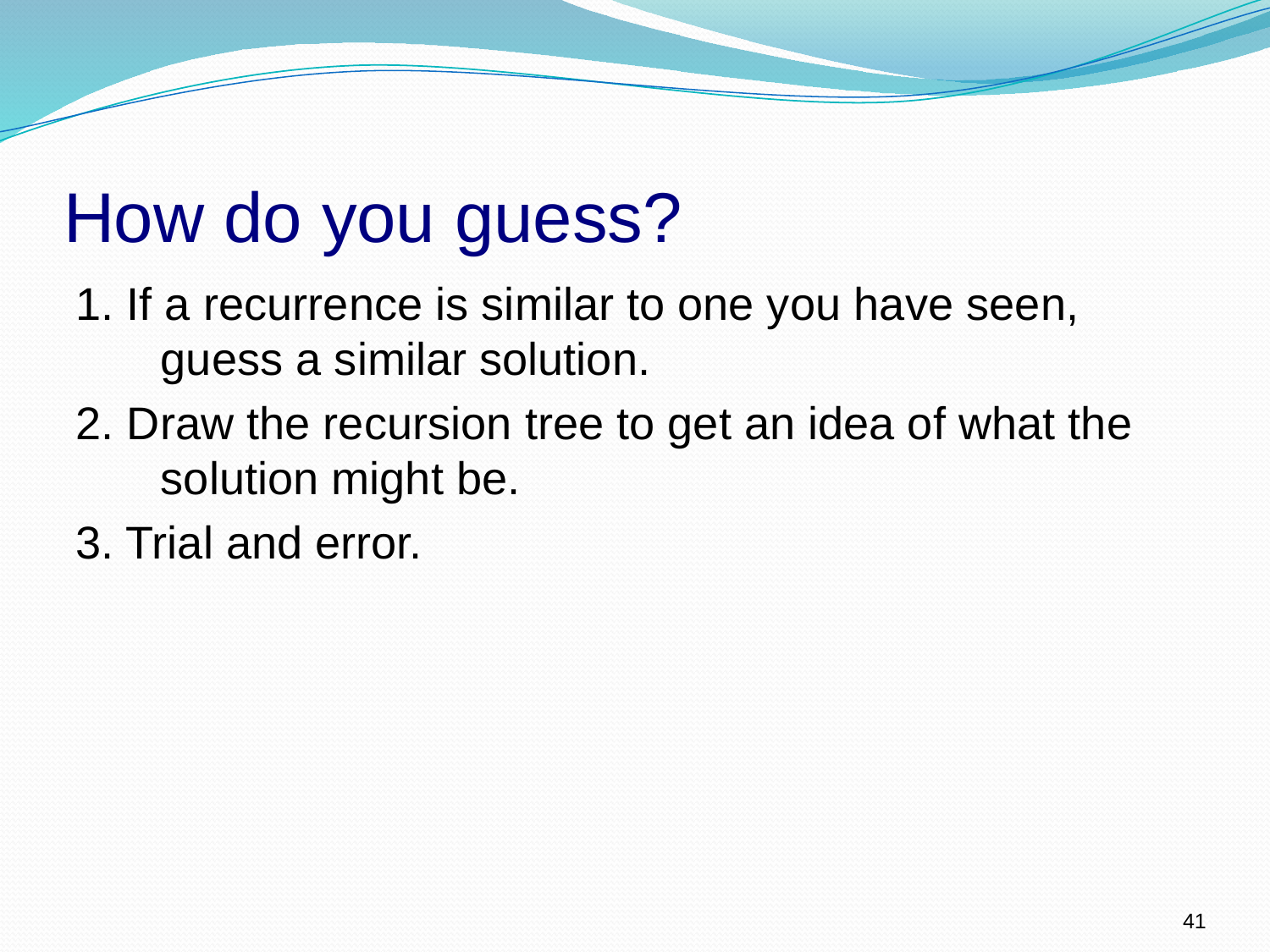

# How do you guess?
1. If a recurrence is similar to one you have seen, guess a similar solution.
2. Draw the recursion tree to get an idea of what the solution might be.
3. Trial and error.
41